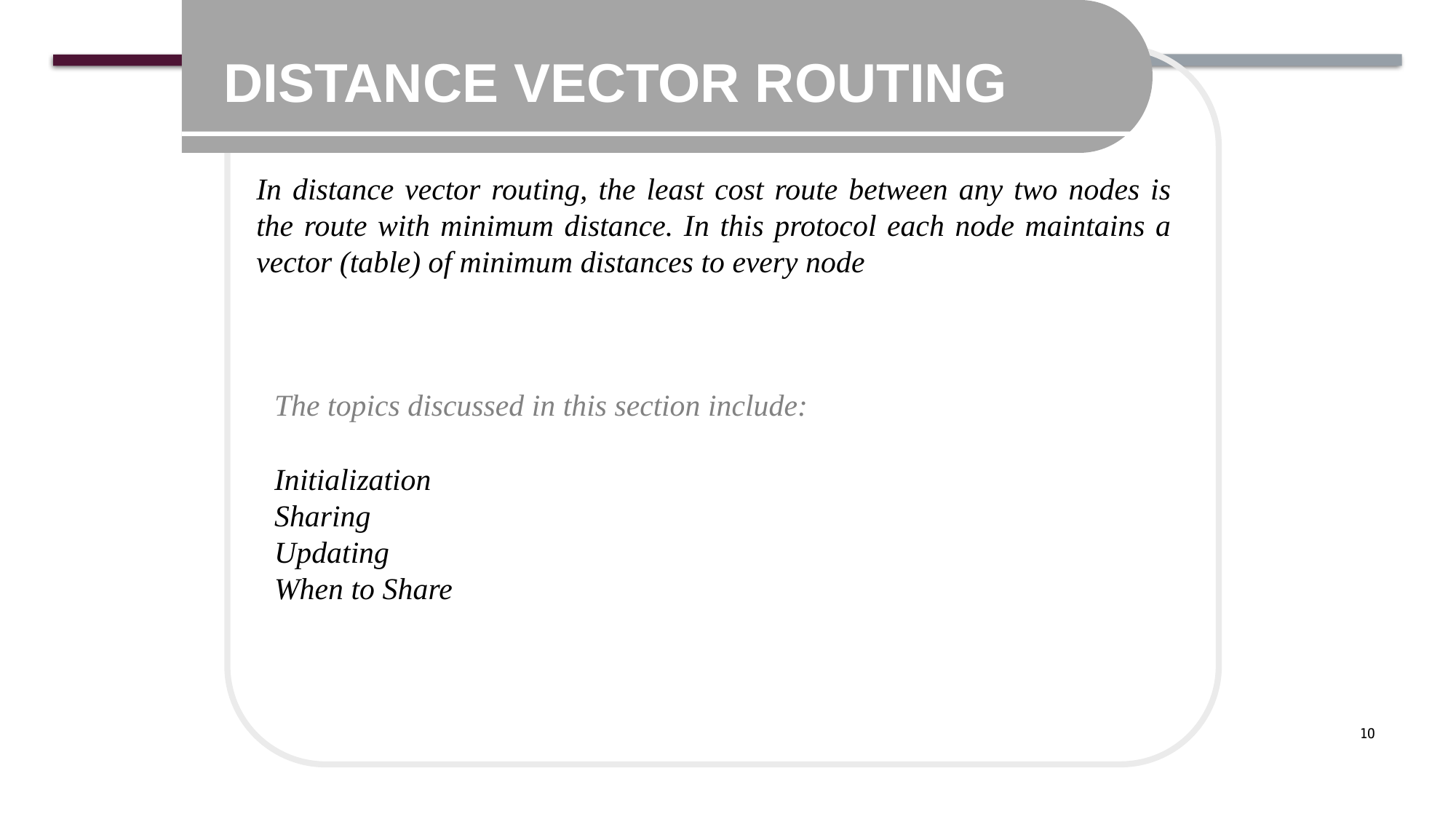

DISTANCE VECTOR ROUTING
In distance vector routing, the least cost route between any two nodes is the route with minimum distance. In this protocol each node maintains a vector (table) of minimum distances to every node
The topics discussed in this section include:
Initialization
Sharing
Updating
When to Share
10